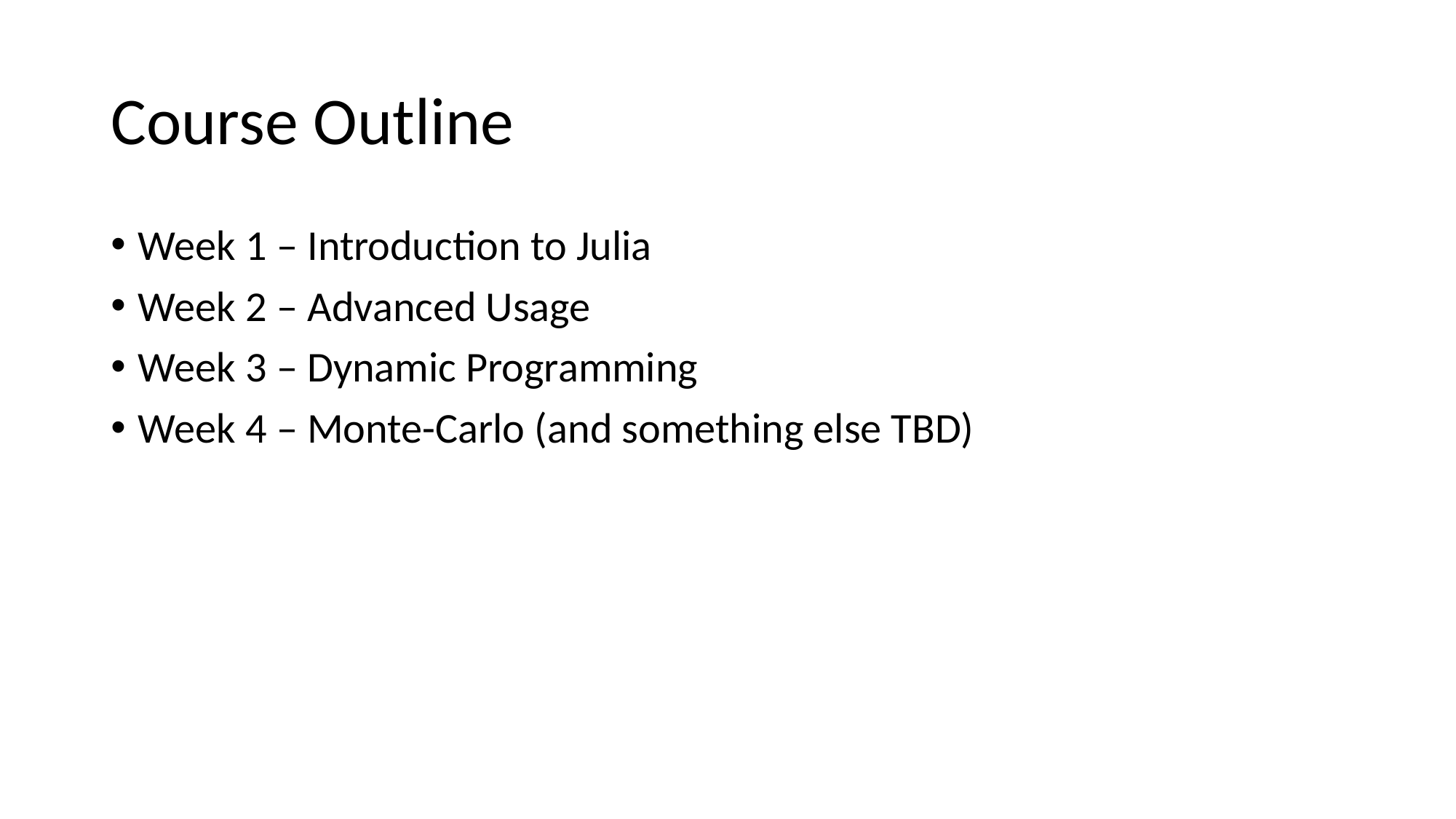

# Course Outline
Week 1 – Introduction to Julia
Week 2 – Advanced Usage
Week 3 – Dynamic Programming
Week 4 – Monte-Carlo (and something else TBD)